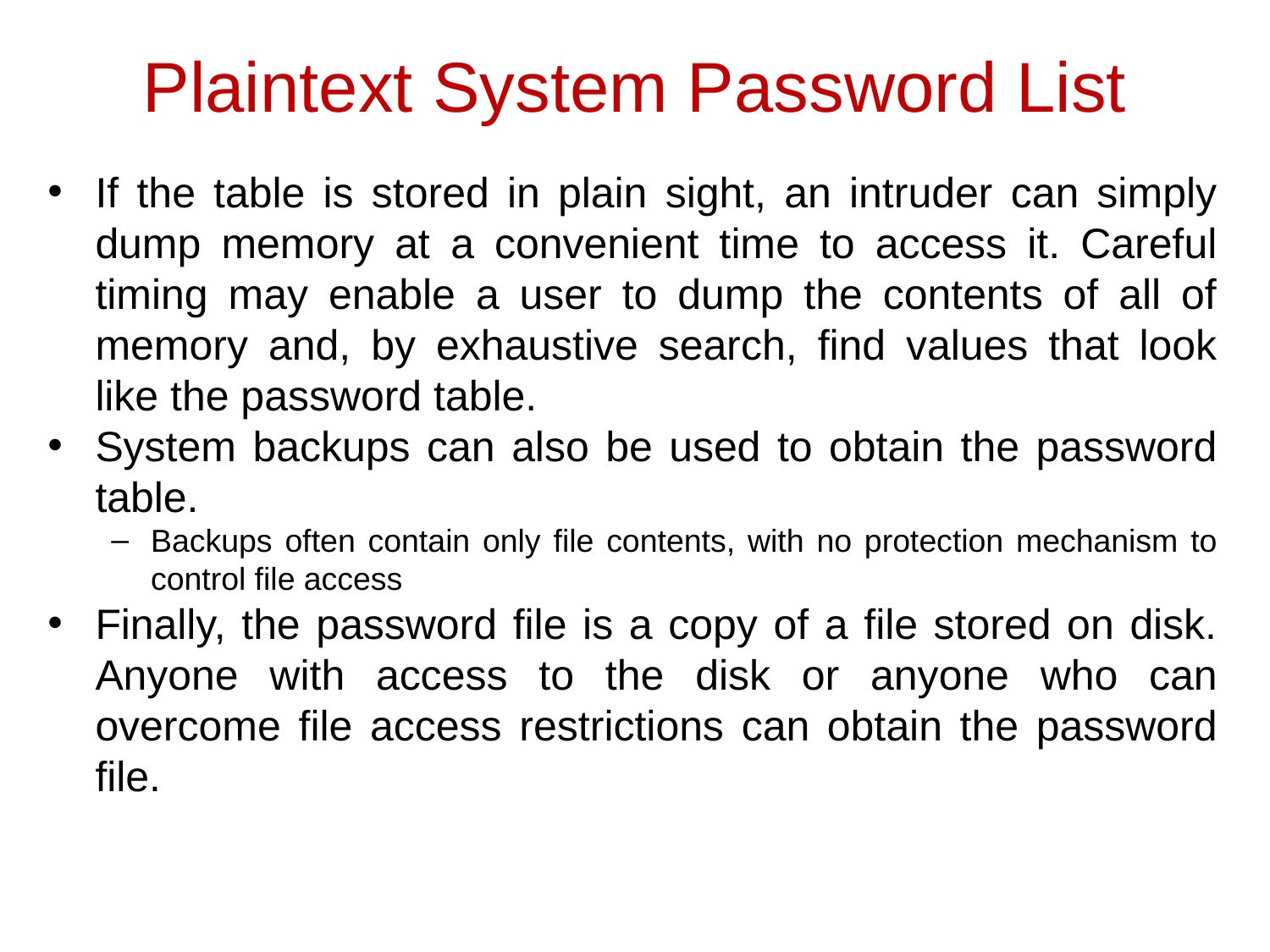

# Plaintext System Password List
If the table is stored in plain sight, an intruder can simply dump memory at a convenient time to access it. Careful timing may enable a user to dump the contents of all of memory and, by exhaustive search, find values that look like the password table.
System backups can also be used to obtain the password table.
Backups often contain only file contents, with no protection mechanism to control file access
Finally, the password file is a copy of a file stored on disk. Anyone with access to the disk or anyone who can overcome file access restrictions can obtain the password file.